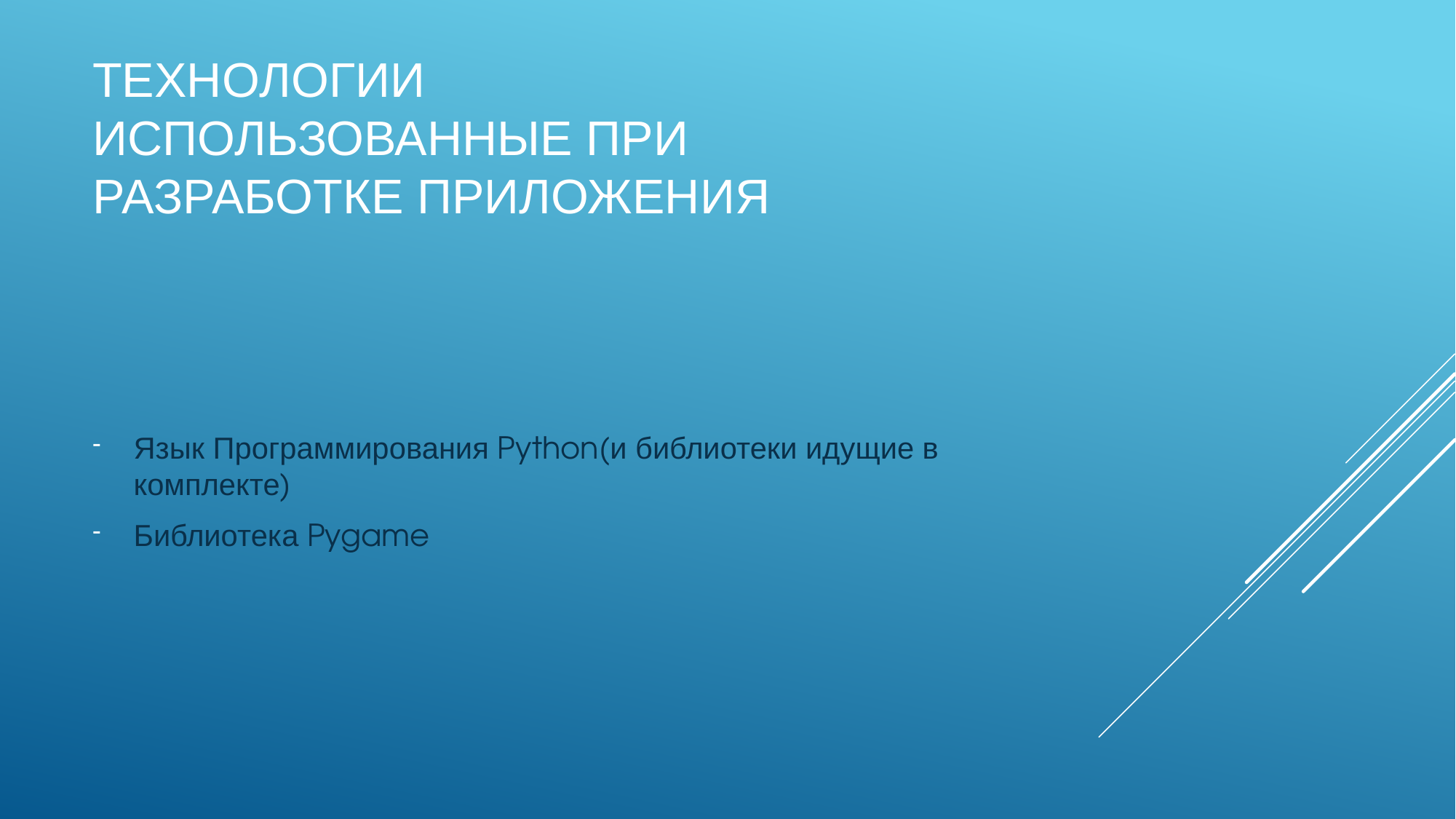

# Технологии использованные при разработке приложения
Язык Программирования Python(и библиотеки идущие в комплекте)
Библиотека Pygame